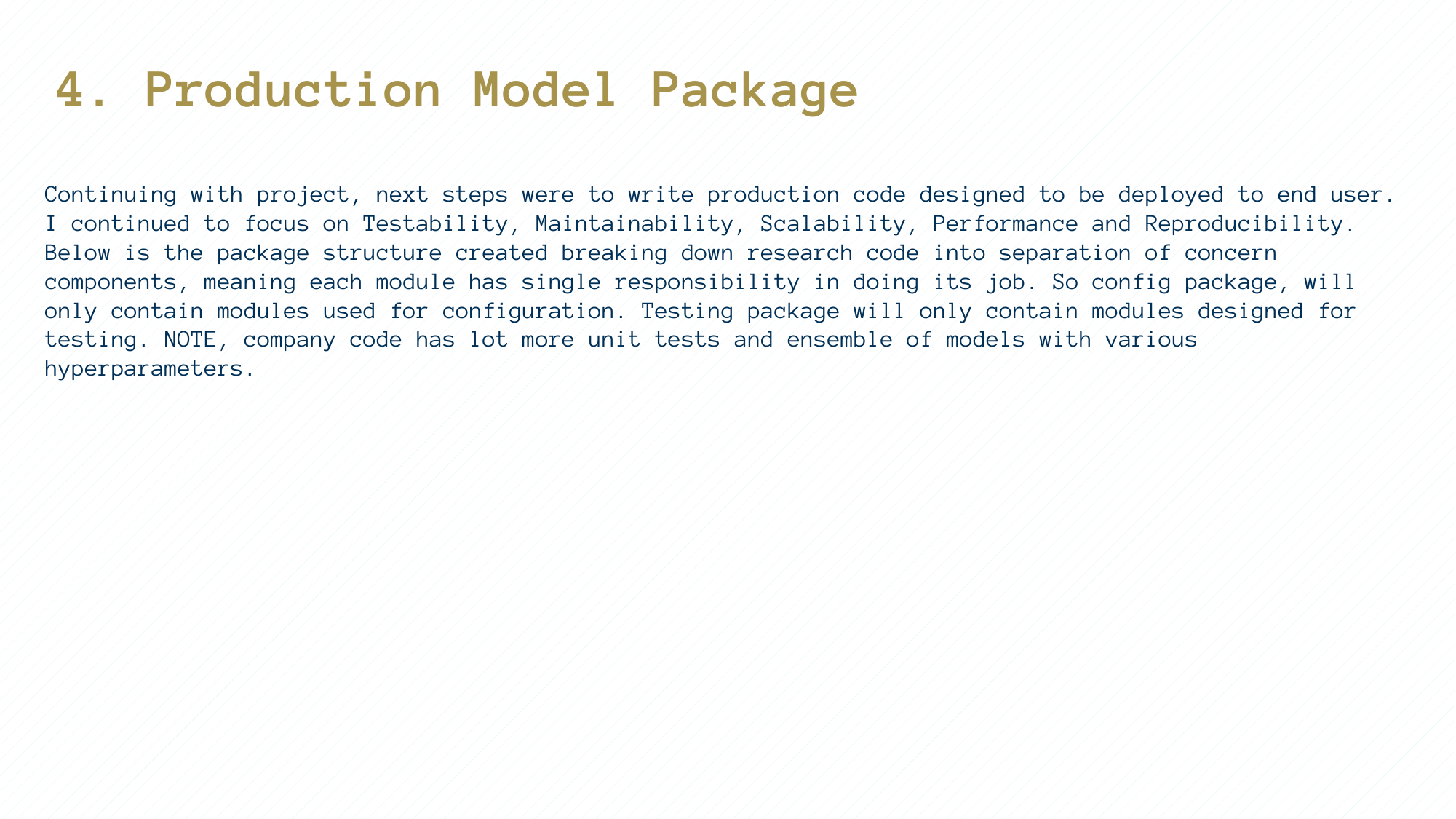

4. Production Model Package

Continuing with project, next steps were to write production code designed to be deployed to end user. I continued to focus on Testability, Maintainability, Scalability, Performance and Reproducibility. Below is the package structure created breaking down research code into separation of concern components, meaning each module has single responsibility in doing its job. So config package, will only contain modules used for configuration. Testing package will only contain modules designed for testing. NOTE, company code has lot more unit tests and ensemble of models with various hyperparameters.